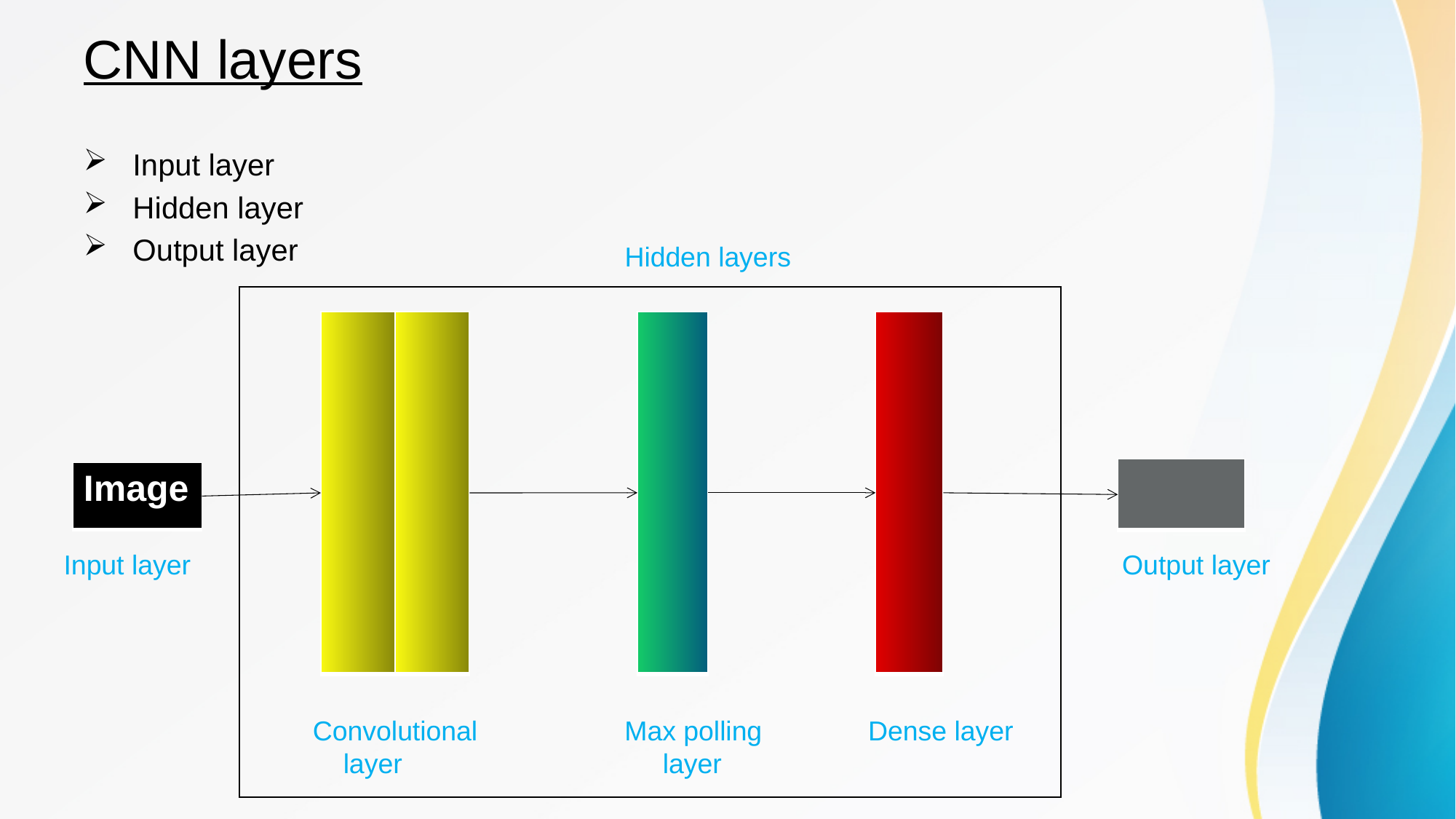

# CNN layers
 Input layer
 Hidden layer
 Output layer
Hidden layers
|  |
| --- |
|  |
| --- |
|  |
| --- |
|  |  |
| --- | --- |
|  |
| --- |
| Image |
| --- |
Input layer
Output layer
Convolutional
    layer
Max polling
     layer
Dense layer